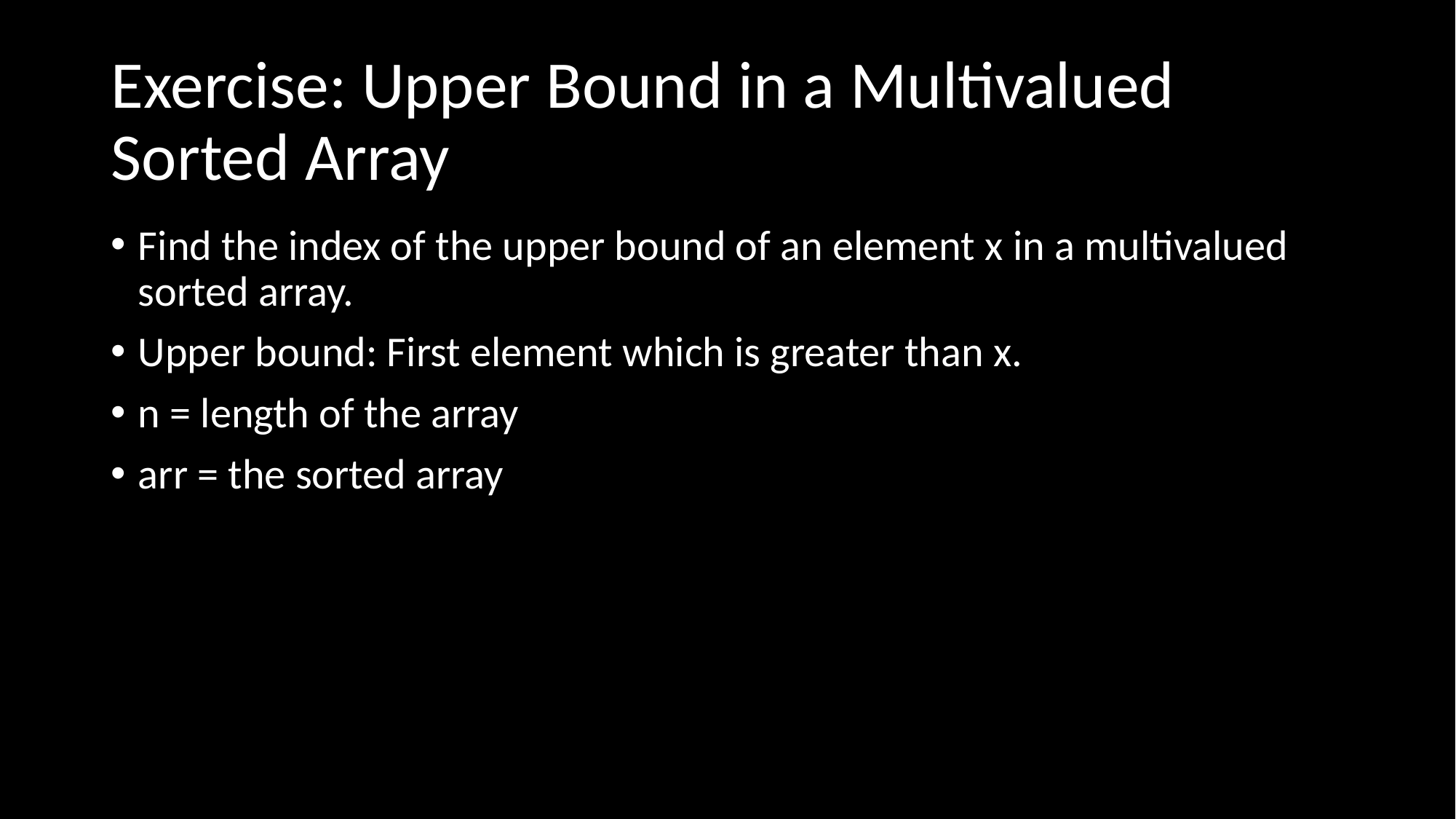

# Exercise: Upper Bound in a Multivalued Sorted Array
Find the index of the upper bound of an element x in a multivalued sorted array.
Upper bound: First element which is greater than x.
n = length of the array
arr = the sorted array